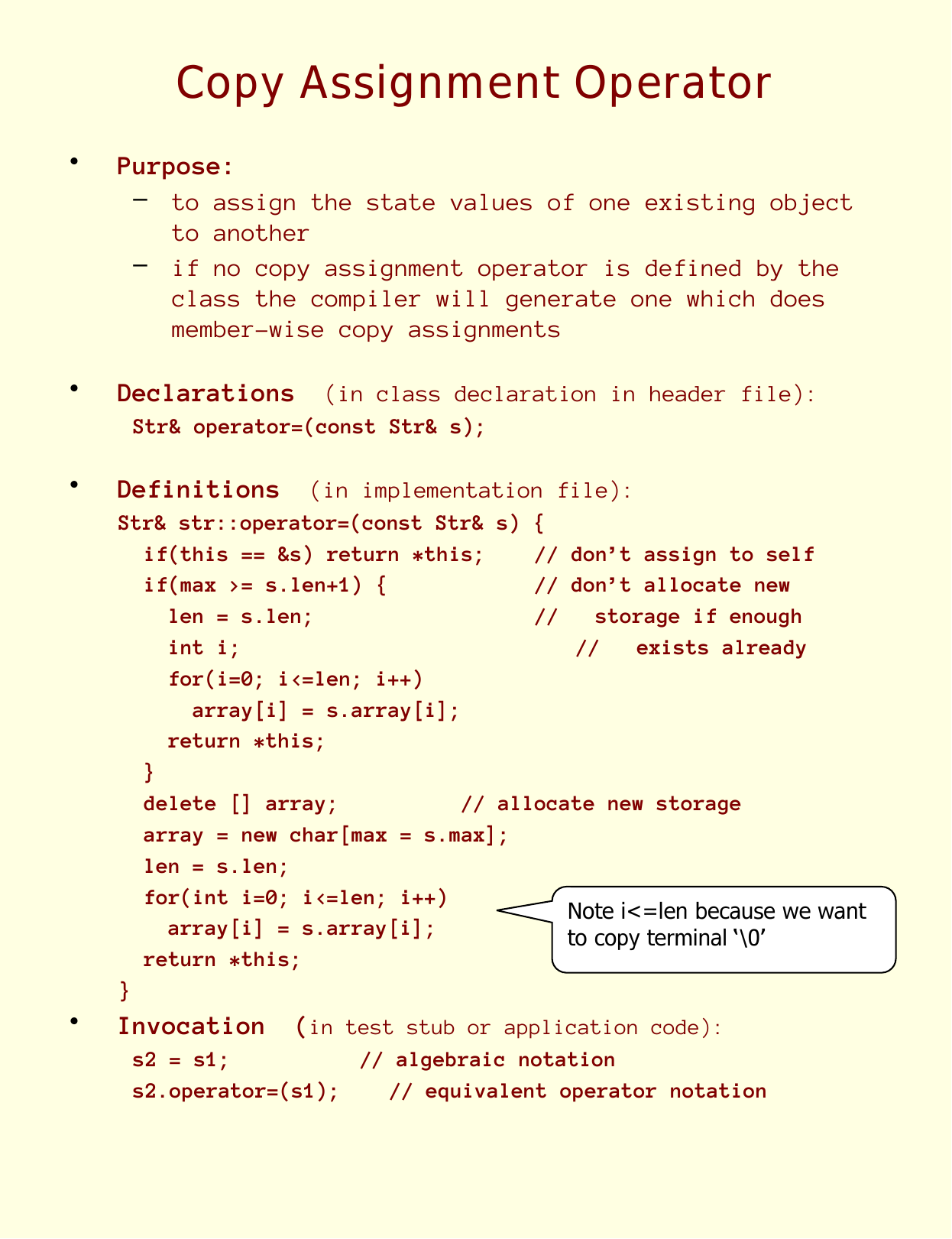

# Copy Assignment Operator
Purpose:
to assign the state values of one existing object to another
if no copy assignment operator is defined by the class the compiler will generate one which does member-wise copy assignments
Declarations  (in class declaration in header file):
Str& operator=(const Str& s);
Definitions  (in implementation file):
     Str& str::operator=(const Str& s) {
      if(this == &s) return *this;    // don’t assign to self
      if(max >= s.len+1) {            // don’t allocate new
        len = s.len;                  //   storage if enough
        int i;			//   exists already
        for(i=0; i<=len; i++)
          array[i] = s.array[i];
        return *this;
      }
      delete [] array;	      	// allocate new storage
      array = new char[max = s.max];
      len = s.len;
      for(int i=0; i<=len; i++)
        array[i] = s.array[i];
      return *this;
    }
Invocation  (in test stub or application code):
s2 = s1;	      // algebraic notation
s2.operator=(s1);    // equivalent operator notation
Note i<=len because we want to copy terminal ‘\0’